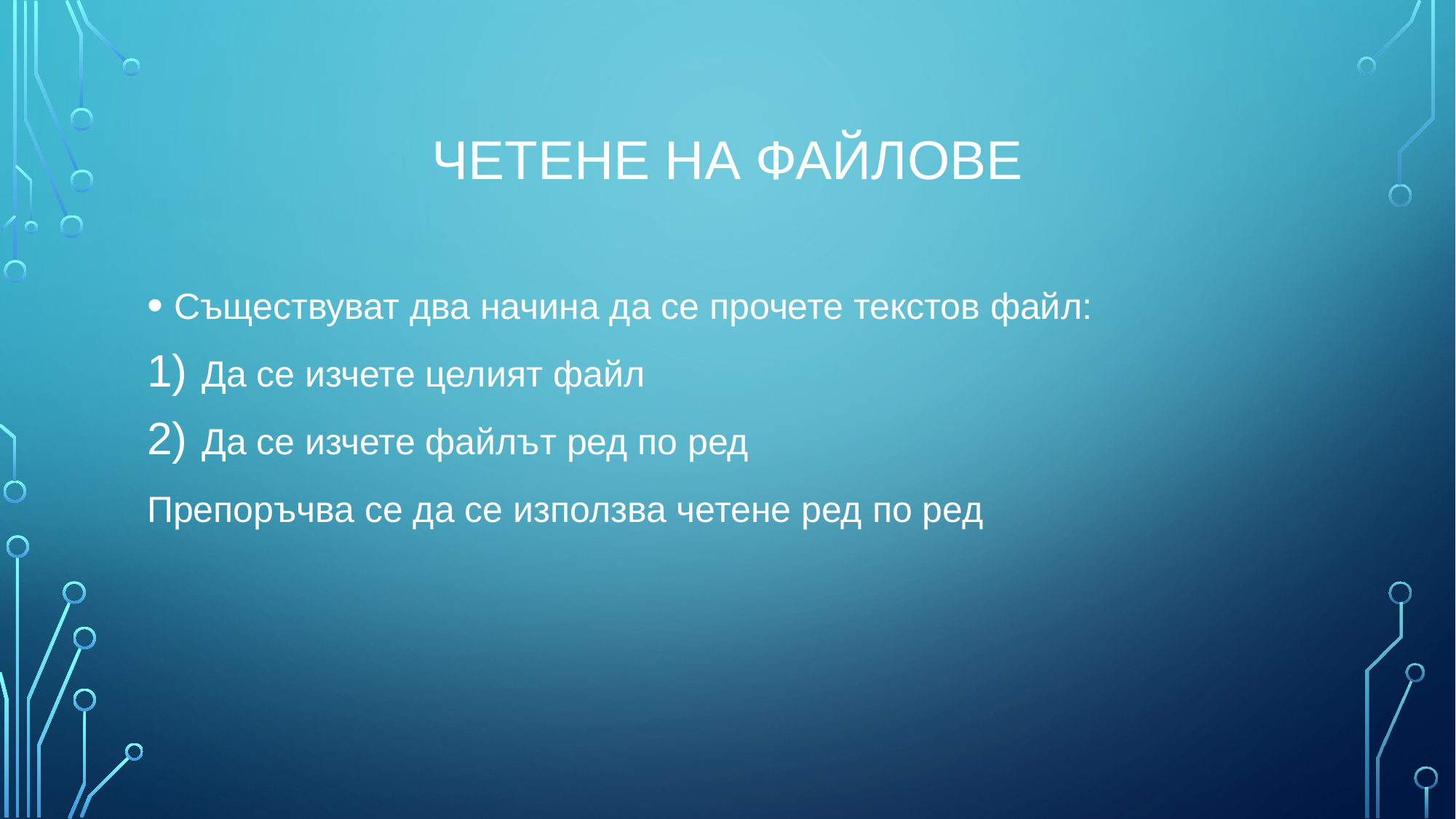

# Четене на файлове
Съществуват два начина да се прочете текстов файл:
Да се изчете целият файл
Да се изчете файлът ред по ред
Препоръчва се да се използва четене ред по ред